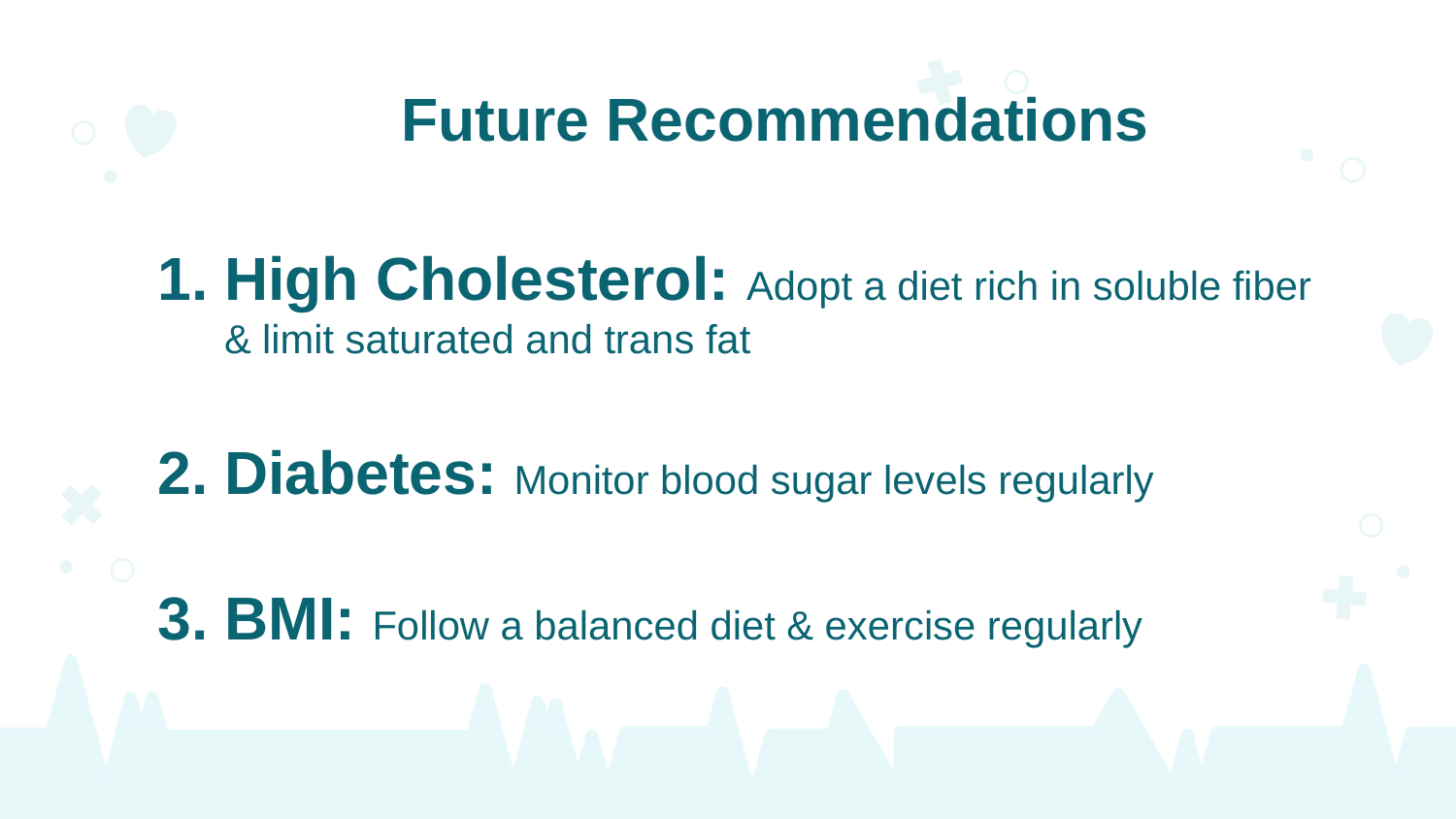

Future Recommendations

# High Cholesterol: Adopt a diet rich in soluble fiber & limit saturated and trans fat

Diabetes: Monitor blood sugar levels regularly

BMI: Follow a balanced diet & exercise regularly